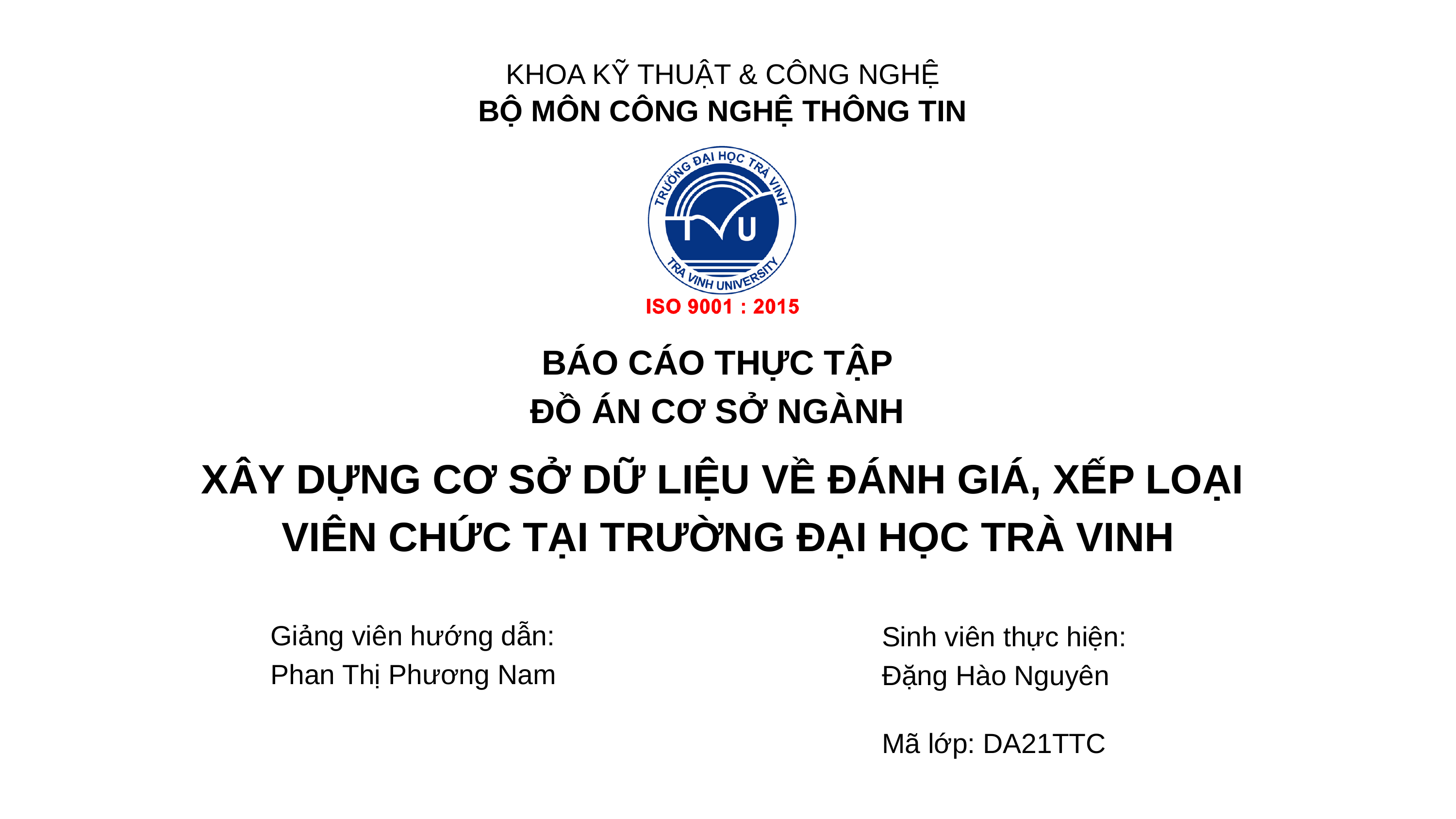

KHOA KỸ THUẬT & CÔNG NGHỆ
BỘ MÔN CÔNG NGHỆ THÔNG TIN

BÁO CÁO THỰC TẬP ĐỒ ÁN CƠ SỞ NGÀNH
XÂY DỰNG CƠ SỞ DỮ LIỆU VỀ ĐÁNH GIÁ, XẾP LOẠI
VIÊN CHỨC TẠI TRƯỜNG ĐẠI HỌC TRÀ VINH
Giảng viên hướng dẫn:
Phan Thị Phương Nam
Sinh viên thực hiện:
Đặng Hào Nguyên
Mã lớp: DA21TTC